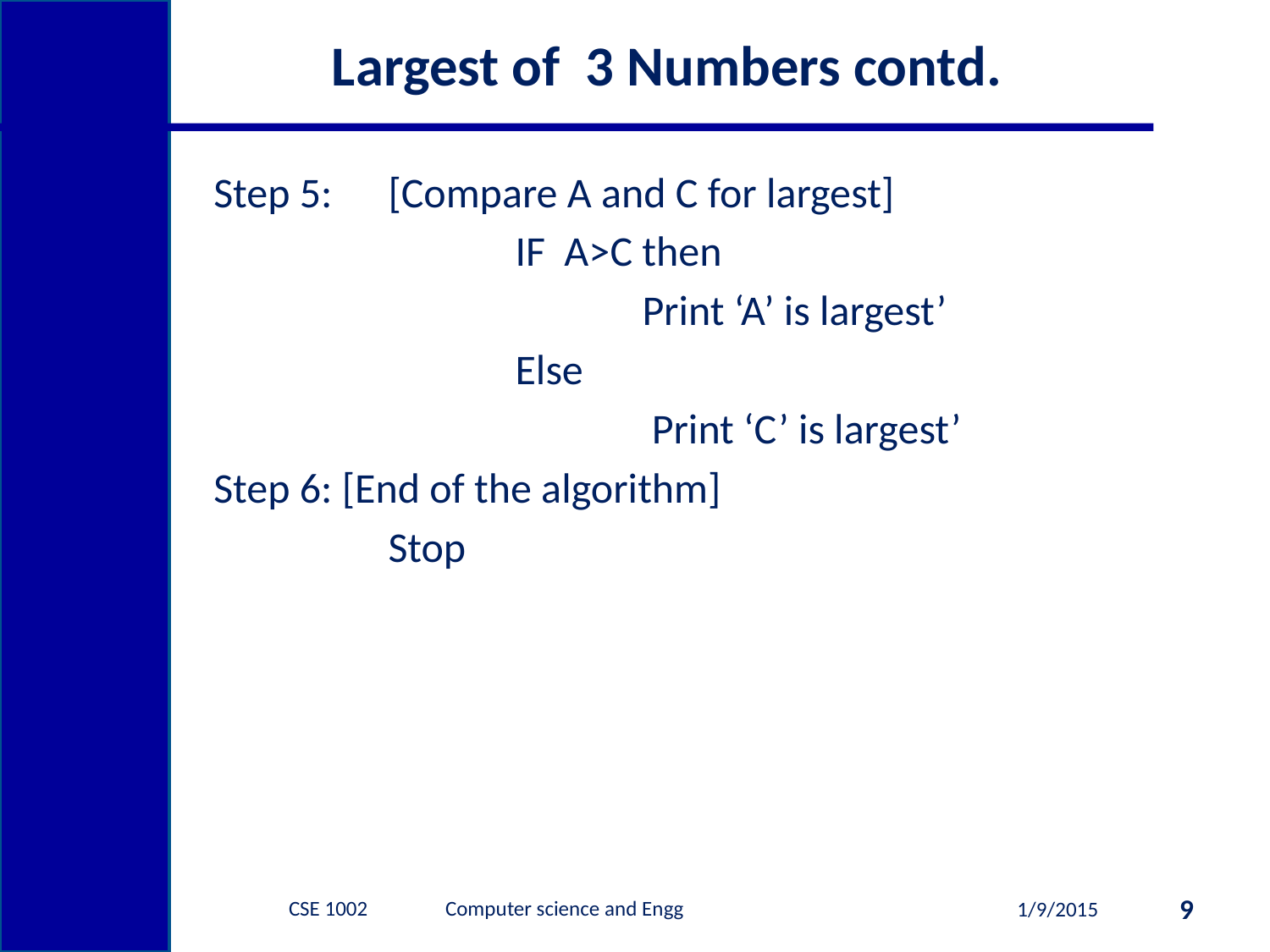

# Largest of  3 Numbers contd.
Step 5:	[Compare A and C for largest]
   			IF  A>C then
				Print ‘A’ is largest’
			Else
				 Print ‘C’ is largest’
Step 6: [End of the algorithm]
		Stop

CSE 1002                Computer science and Engg
9
1/9/2015